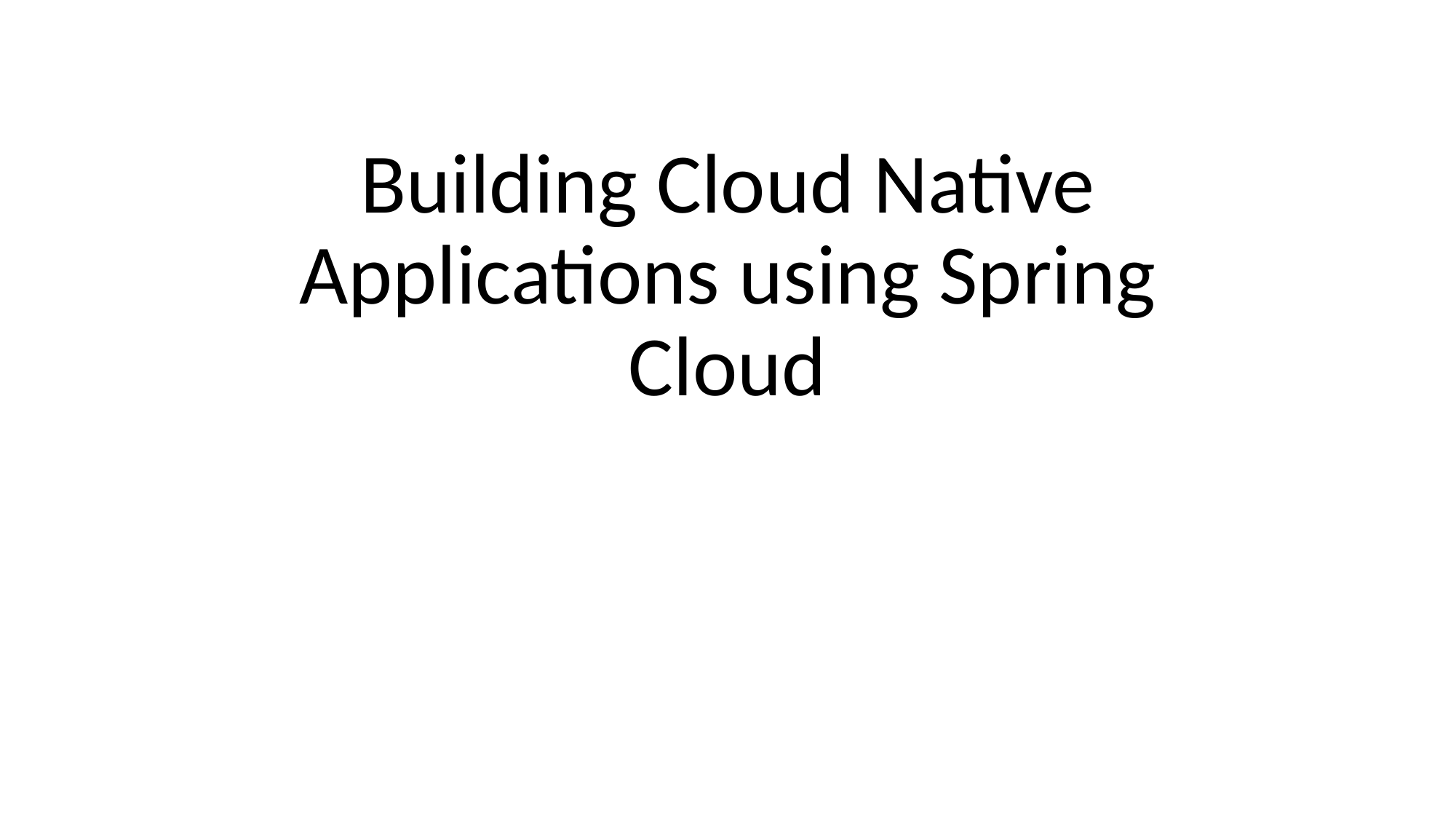

# Building Cloud Native Applications using Spring Cloud